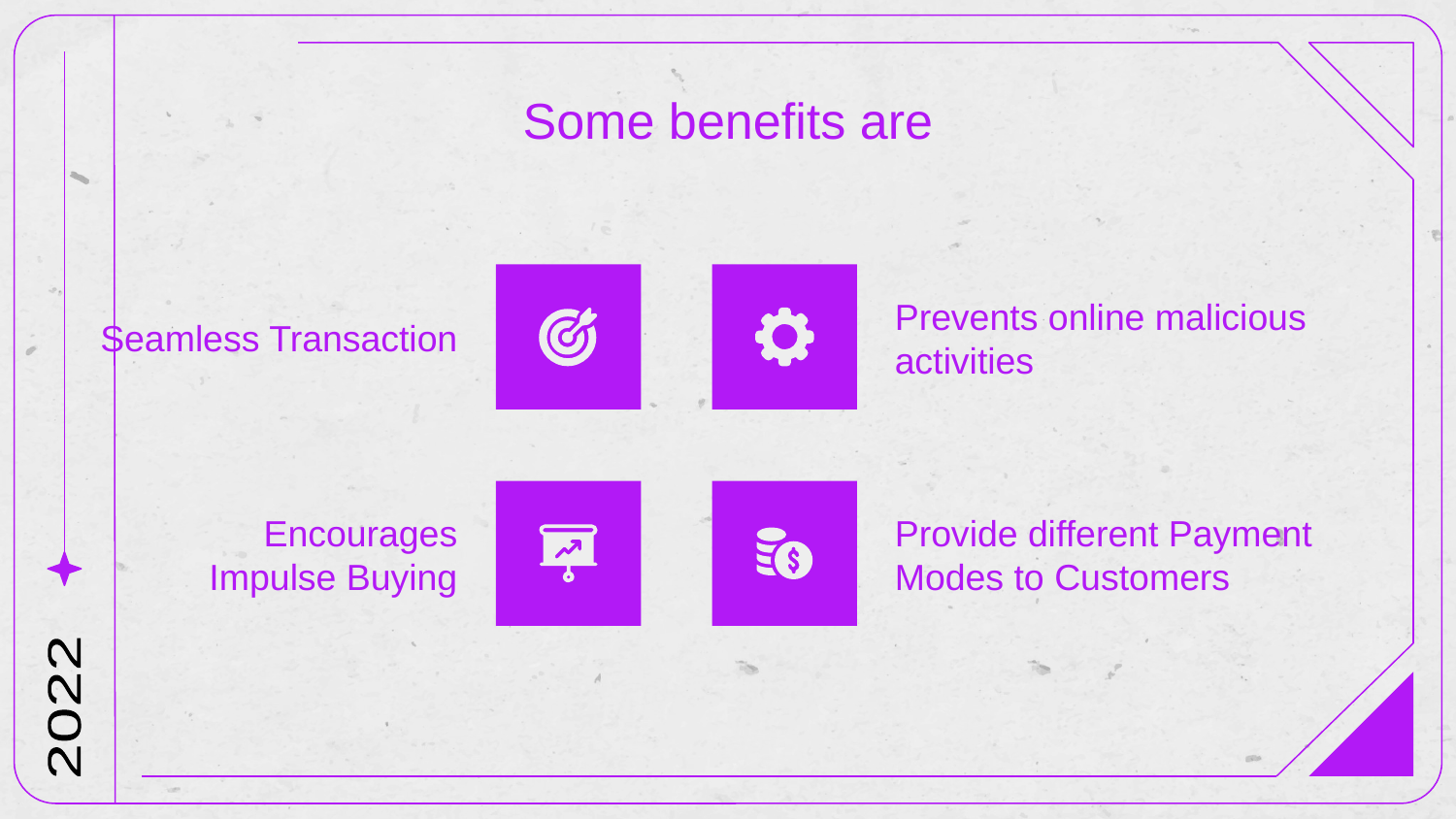

# Some benefits are

Seamless Transaction
Prevents online malicious activities

Encourages Impulse Buying
Provide different Payment Modes to Customers

2022